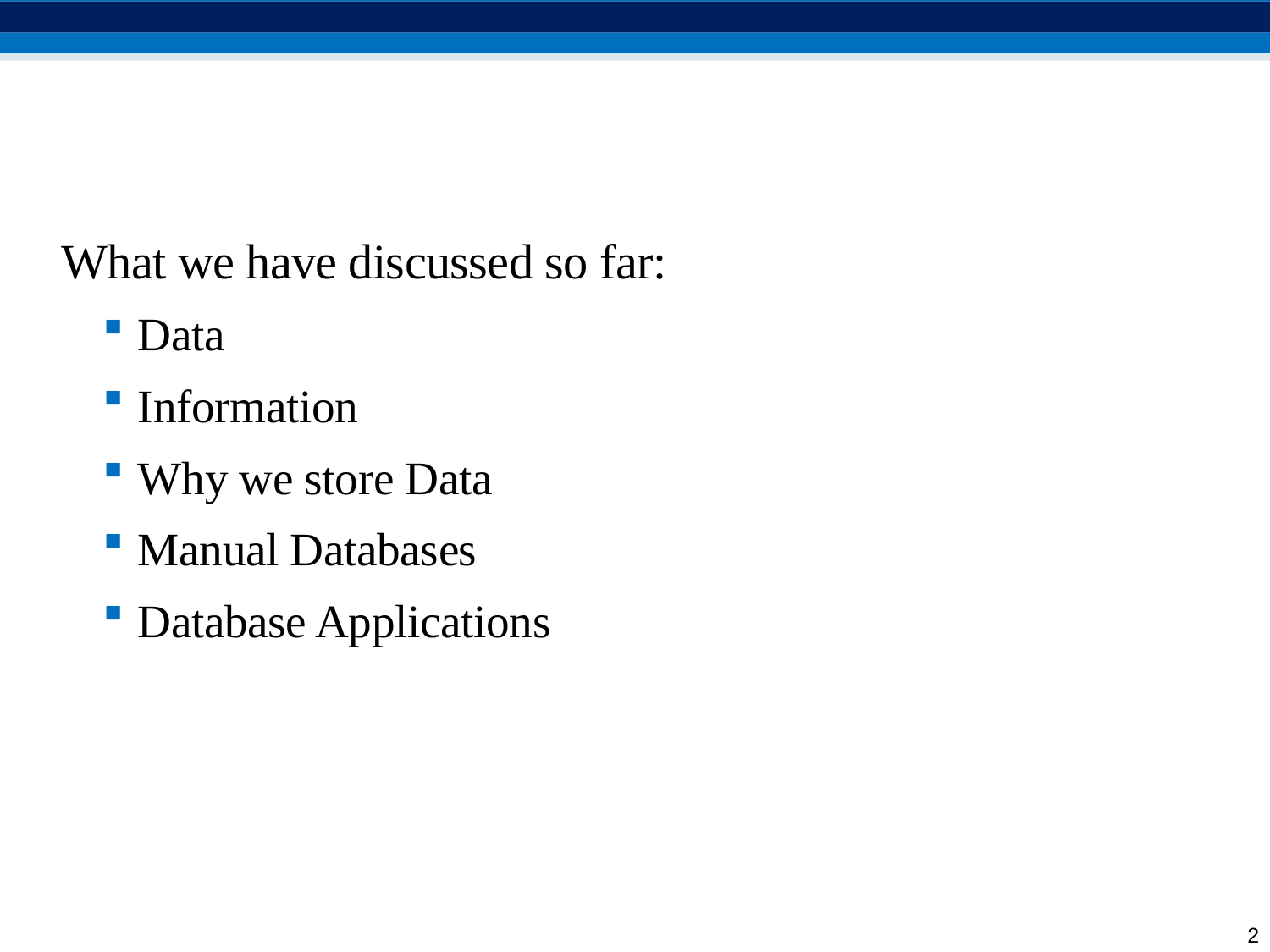

What we have discussed so far:
Data
Information
Why we store Data
Manual Databases
Database Applications
2